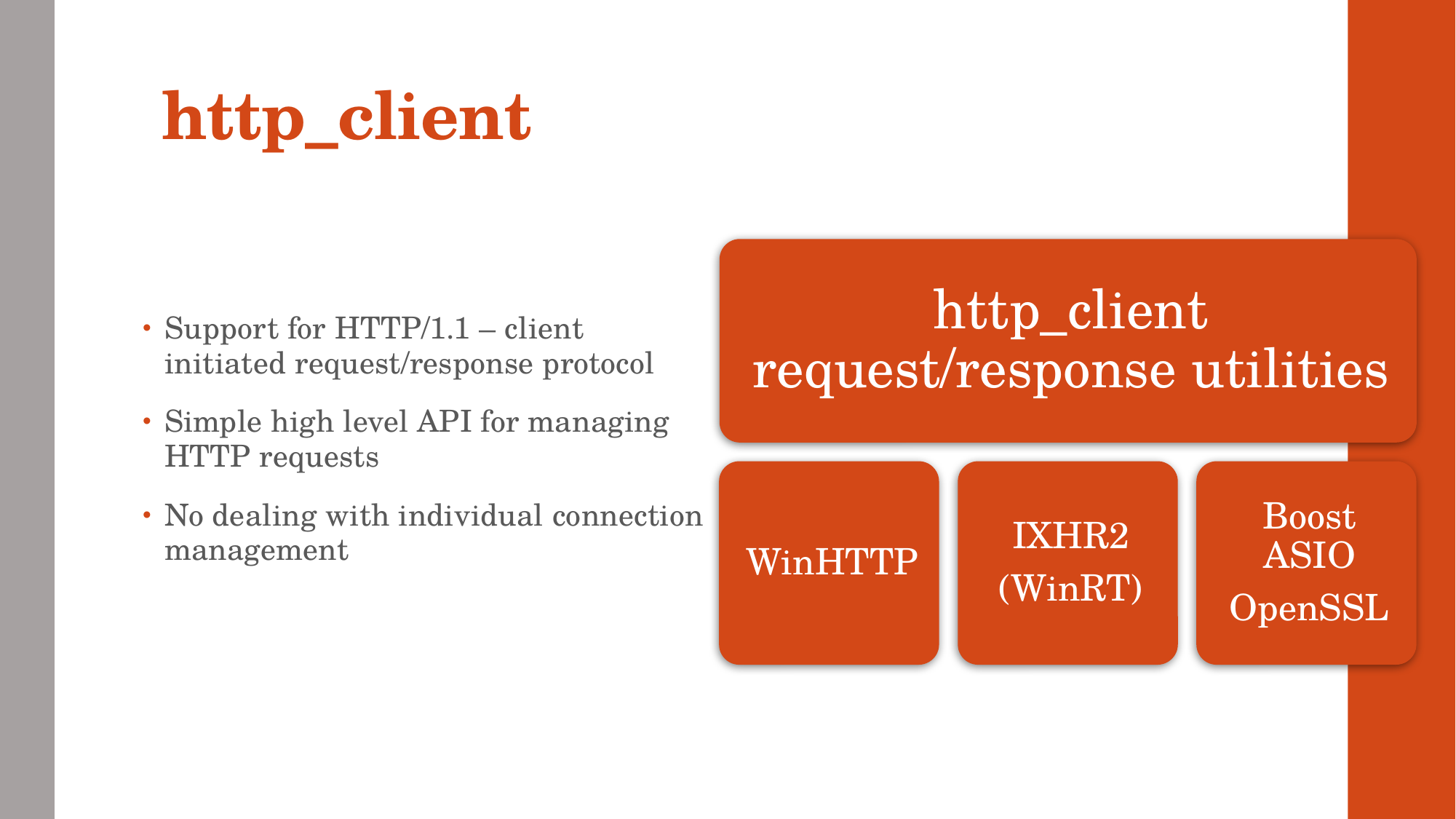

# http_client
http_client request/response utilities
WinHTTP
IXHR2
(WinRT)
Boost ASIO
OpenSSL

Support for HTTP/1.1 – client initiated request/response protocol
Simple high level API for managing HTTP requests
No dealing with individual connection management